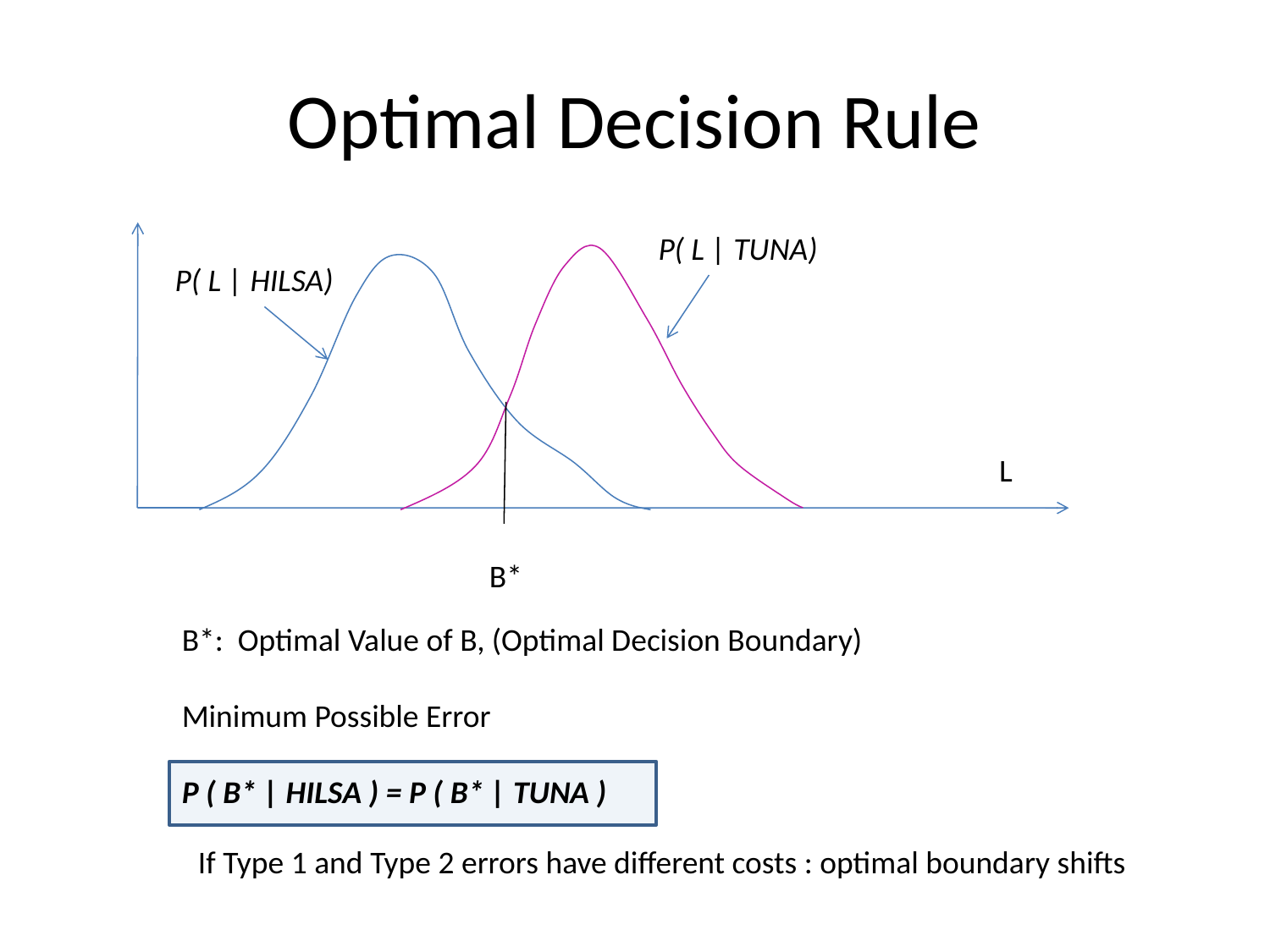

# Optimal Decision Rule
P( L | TUNA)

P( L | HILSA)
L
B*
B*:  Optimal Value of B, (Optimal Decision Boundary)

Minimum Possible Error

P ( B* | HILSA ) = P ( B* | TUNA )

If Type 1 and Type 2 errors have different costs : optimal boundary shifts